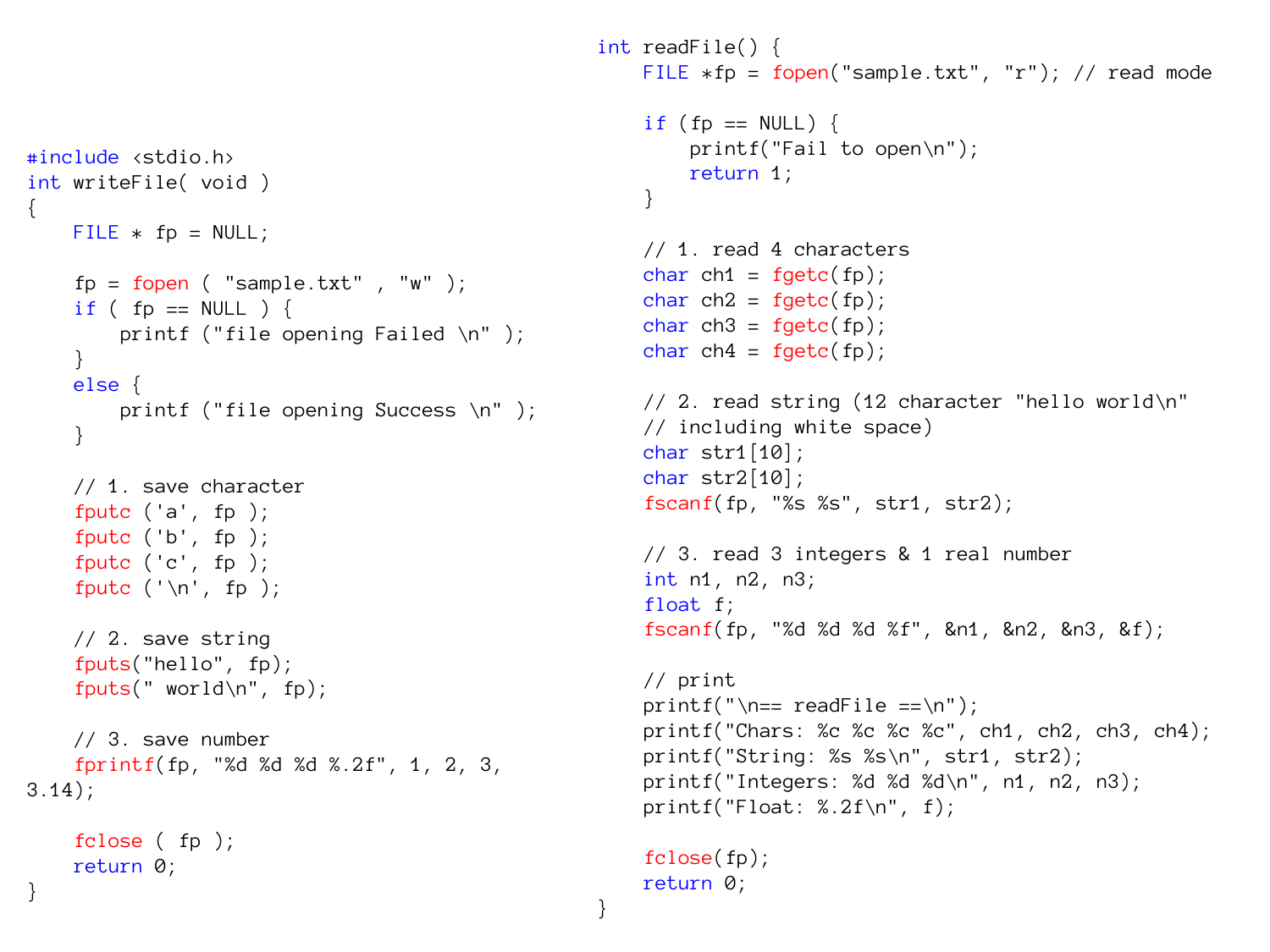

int readFile() {
    FILE *fp = fopen("sample.txt", "r"); // read mode
    if (fp == NULL) {
        printf("Fail to open\n");
        return 1;
    }
    // 1. read 4 characters
    char ch1 = fgetc(fp);
    char ch2 = fgetc(fp);
    char ch3 = fgetc(fp);
    char ch4 = fgetc(fp);
    // 2. read string (12 character "hello world\n"
    // including white space)
    char str1[10];
    char str2[10];
    fscanf(fp, "%s %s", str1, str2);
    // 3. read 3 integers & 1 real number
    int n1, n2, n3;
    float f;
    fscanf(fp, "%d %d %d %f", &n1, &n2, &n3, &f);
    // print
    printf("\n== readFile ==\n");
    printf("Chars: %c %c %c %c", ch1, ch2, ch3, ch4);
    printf("String: %s %s\n", str1, str2);
    printf("Integers: %d %d %d\n", n1, n2, n3);
    printf("Float: %.2f\n", f);
    fclose(fp);
    return 0;
}
#include <stdio.h>
int writeFile( void )
{
    FILE * fp = NULL;
    fp = fopen ( "sample.txt" , "w" );
    if ( fp == NULL ) {
        printf ("file opening Failed \n" );
    }
    else {
        printf ("file opening Success \n" );
    }
    // 1. save character
    fputc ('a', fp );
    fputc ('b', fp );
    fputc ('c', fp );
    fputc ('\n', fp );
    // 2. save string
    fputs("hello", fp);
    fputs(" world\n", fp);

    // 3. save number
    fprintf(fp, "%d %d %d %.2f", 1, 2, 3, 3.14);
    fclose ( fp );
    return 0;
}